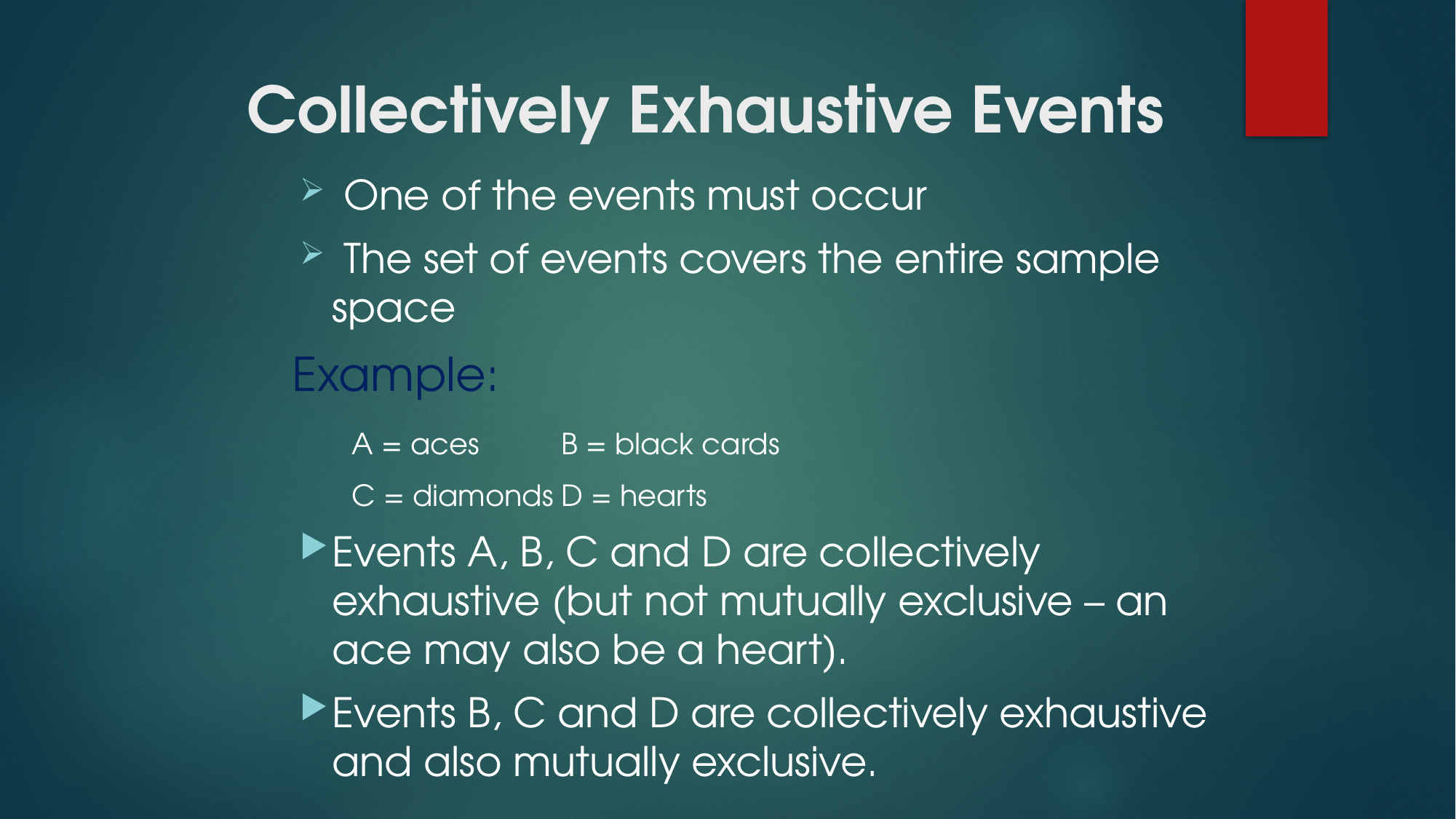

# Collectively Exhaustive Events
 One of the events must occur
 The set of events covers the entire sample space
Example:
	A = aces		B = black cards
	C = diamonds	D = hearts
Events A, B, C and D are collectively exhaustive (but not mutually exclusive – an ace may also be a heart).
Events B, C and D are collectively exhaustive and also mutually exclusive.